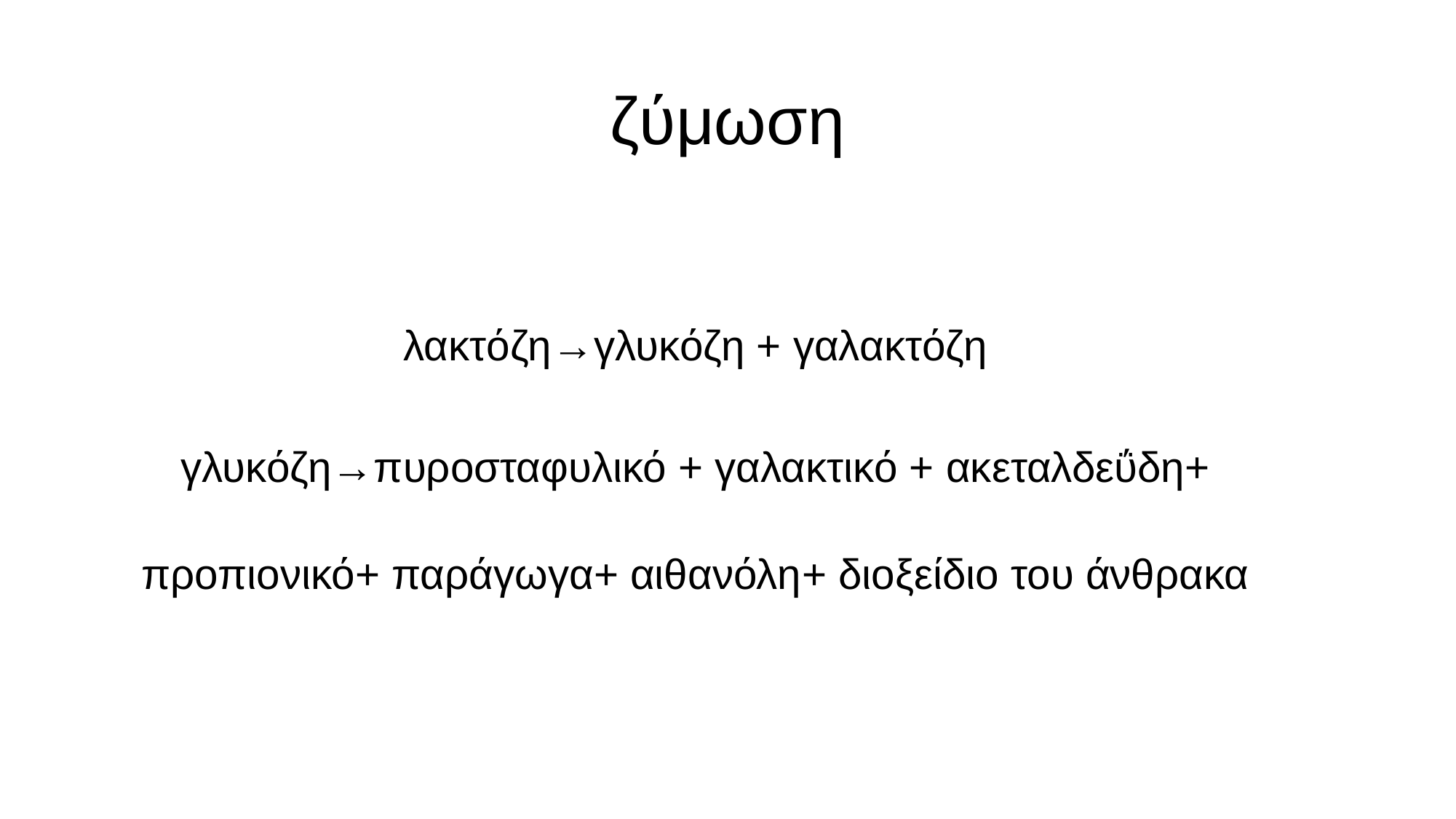

# ζύμωση
λακτόζη→γλυκόζη + γαλακτόζη
γλυκόζη→πυροσταφυλικό + γαλακτικό + ακεταλδεΰδη+ προπιονικό+ παράγωγα+ αιθανόλη+ διοξείδιο του άνθρακα